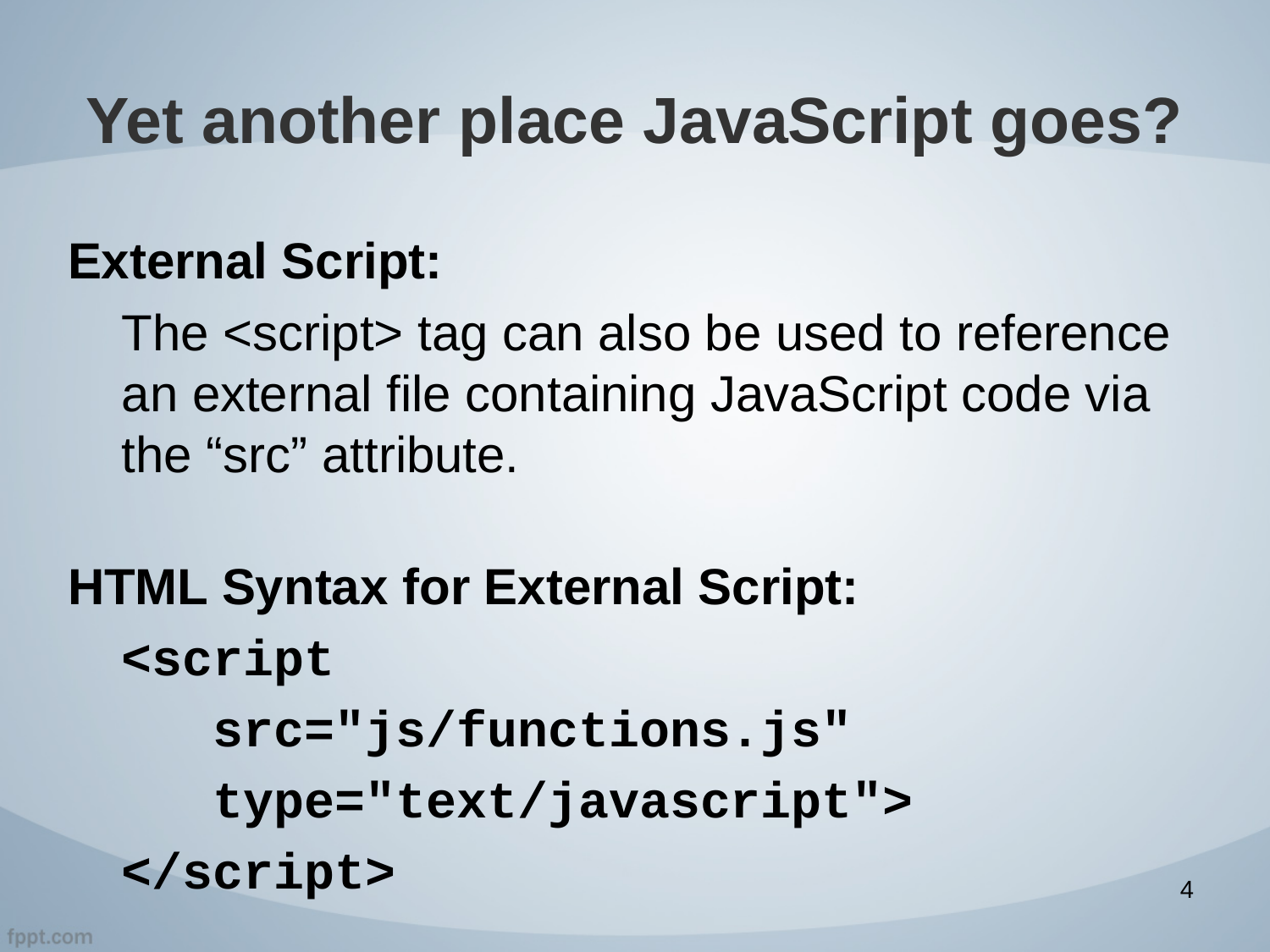

# Yet another place JavaScript goes?
External Script:
The <script> tag can also be used to reference an external file containing JavaScript code via the “src” attribute.
HTML Syntax for External Script:
<script
   src="js/functions.js"
   type="text/javascript">
</script>
4